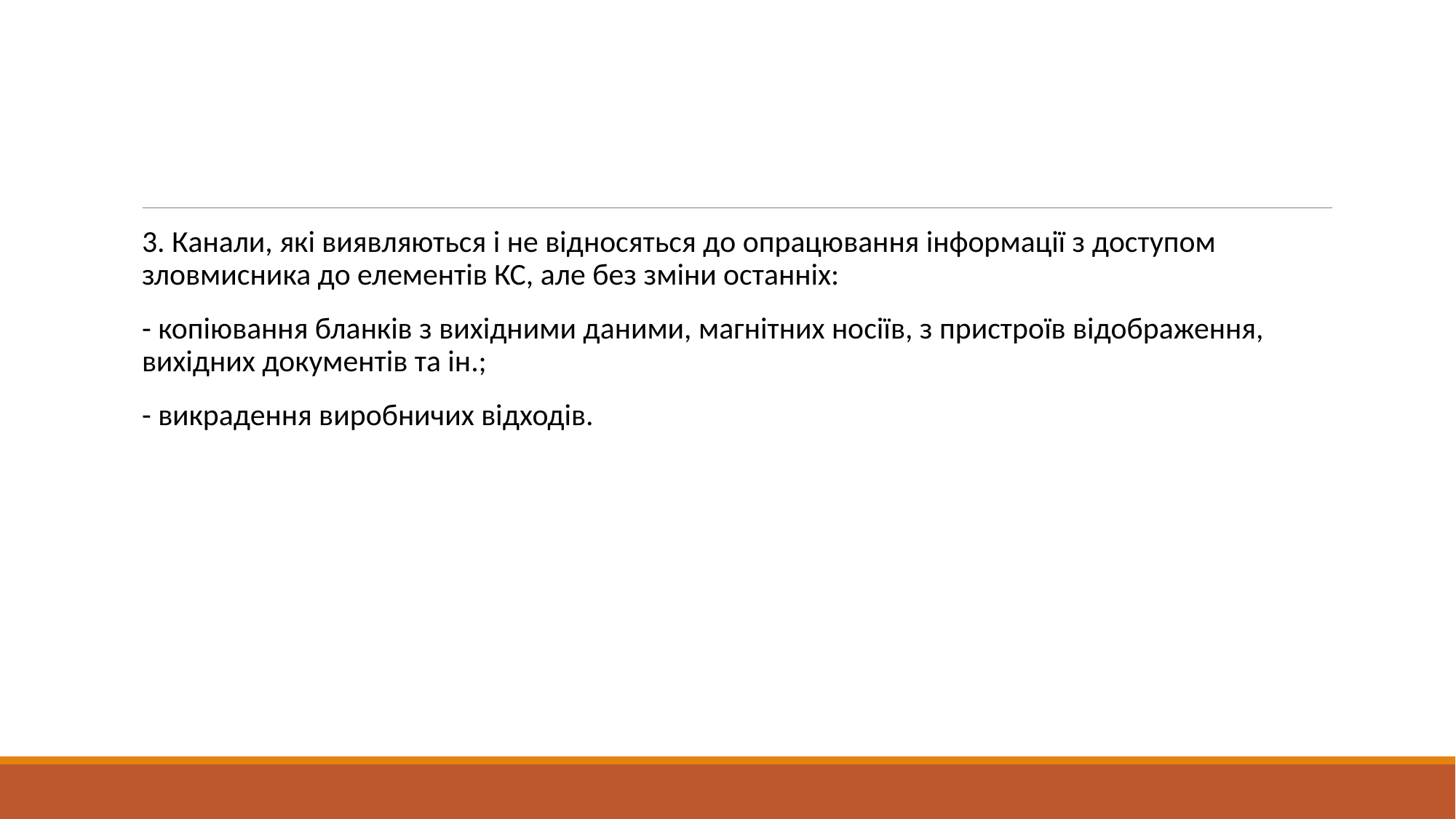

#
3. Канали, які виявляються і не відносяться до опрацювання інформації з доступом зловмисника до елементів КС, але без зміни останніх:
- копіювання бланків з вихідними даними, магнітних носіїв, з пристроїв відображення, вихідних документів та ін.;
- викрадення виробничих відходів.